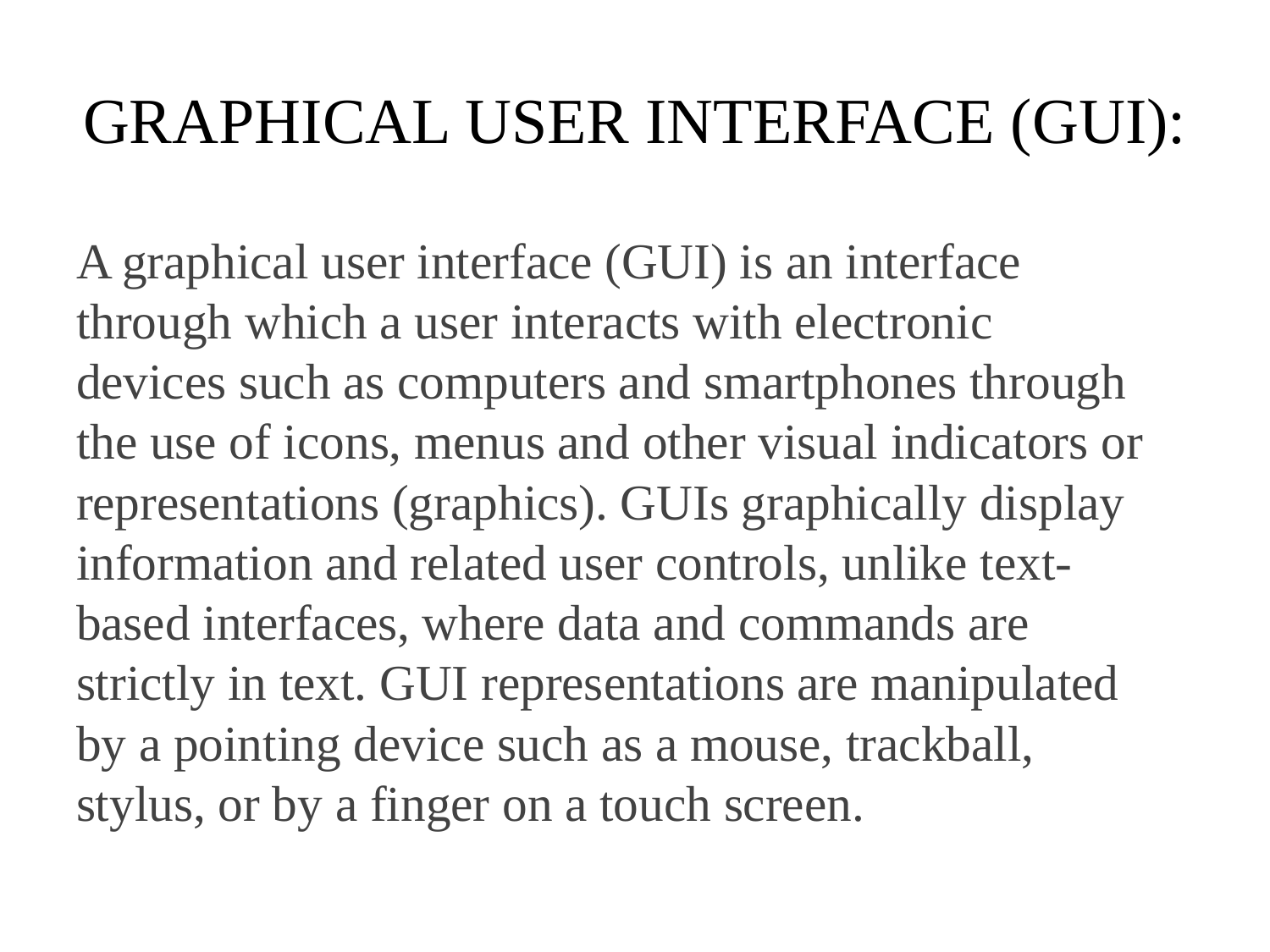

# GRAPHICAL USER INTERFACE (GUI):
A graphical user interface (GUI) is an interface through which a user interacts with electronic devices such as computers and smartphones through the use of icons, menus and other visual indicators or representations (graphics). GUIs graphically display information and related user controls, unlike text-based interfaces, where data and commands are strictly in text. GUI representations are manipulated by a pointing device such as a mouse, trackball, stylus, or by a finger on a touch screen.